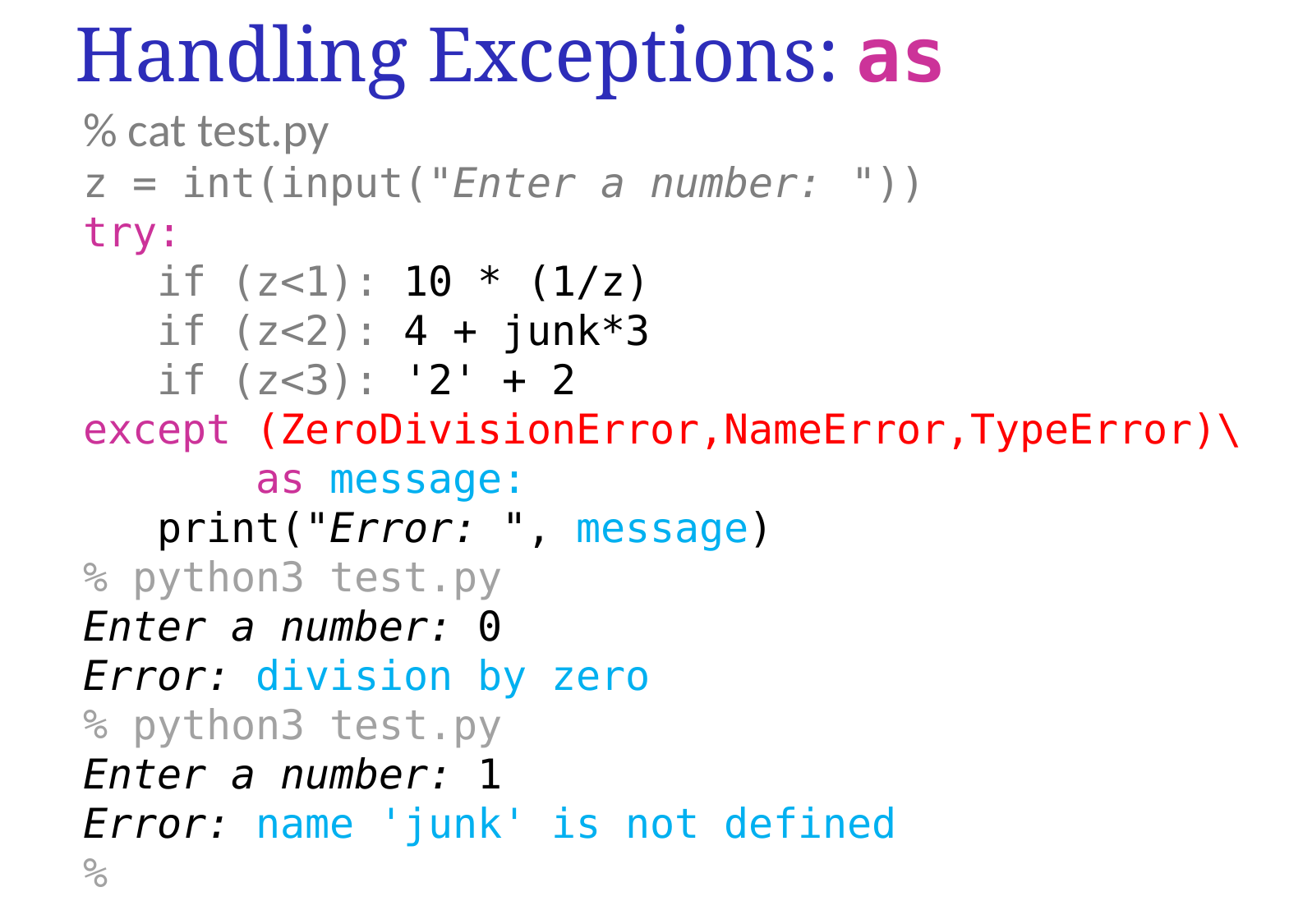

Handling Exceptions: as
% cat test.py
z = int(input("Enter a number:  "))
try:
   if (z<1): 10 * (1/z)
   if (z<2): 4 + junk*3
   if (z<3): '2' + 2
except (ZeroDivisionError,NameError,TypeError)\
       as message:
   print("Error: ", message)
% python3 test.py
Enter a number: 0
Error: division by zero
  python3 test.py
Enter a number: 1
Error: name 'junk' is not defined
%
%